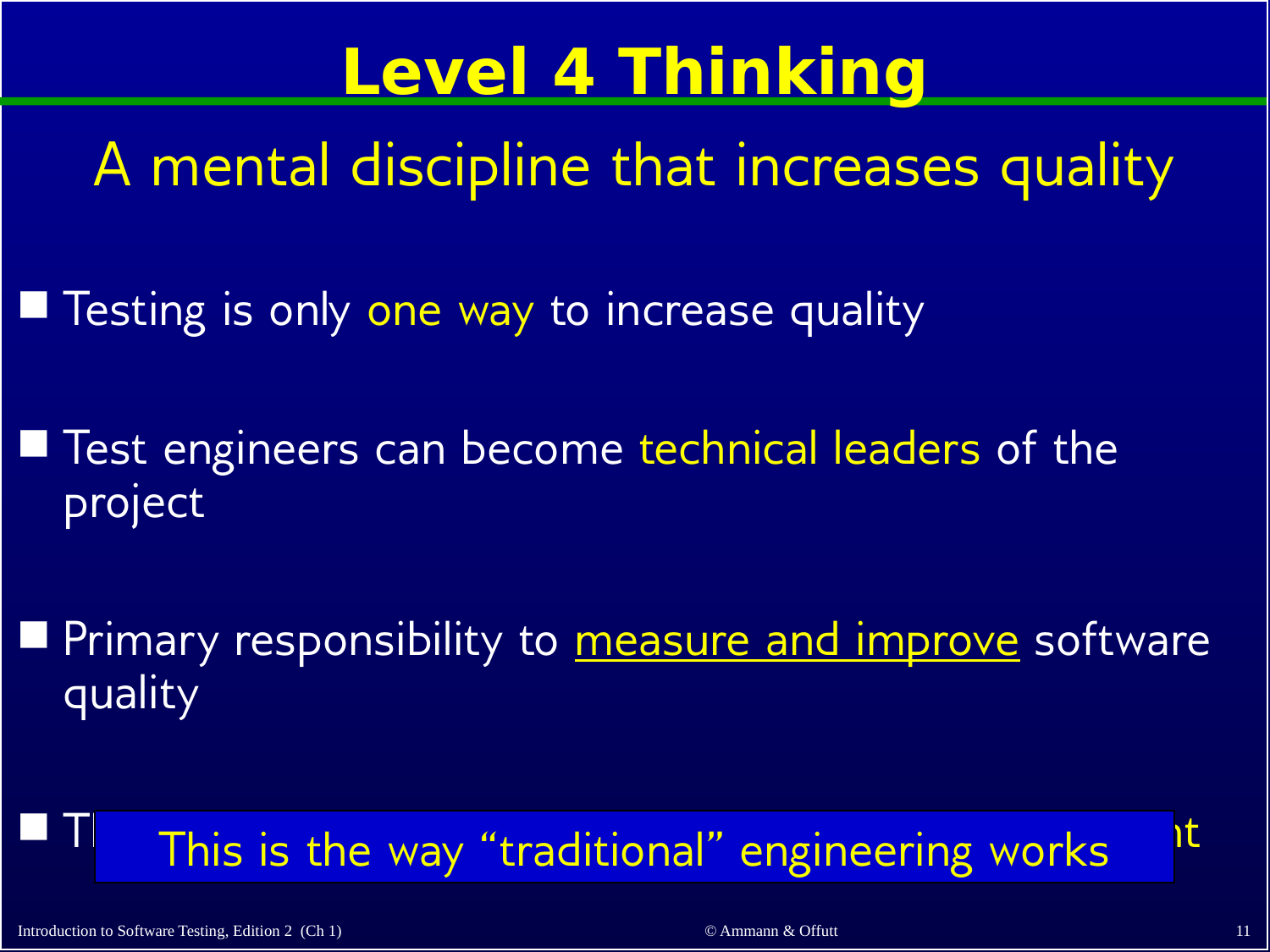

# Level 4 Thinking
A mental discipline that increases quality

Testing is only one way to increase quality

Test engineers can become technical leaders of the project

Primary responsibility to measure and improve software quality

Their expertise should guide the software development
This is the way “traditional” engineering works
11
© Ammann & Offutt
Introduction to Software Testing, Edition 2  (Ch 1)